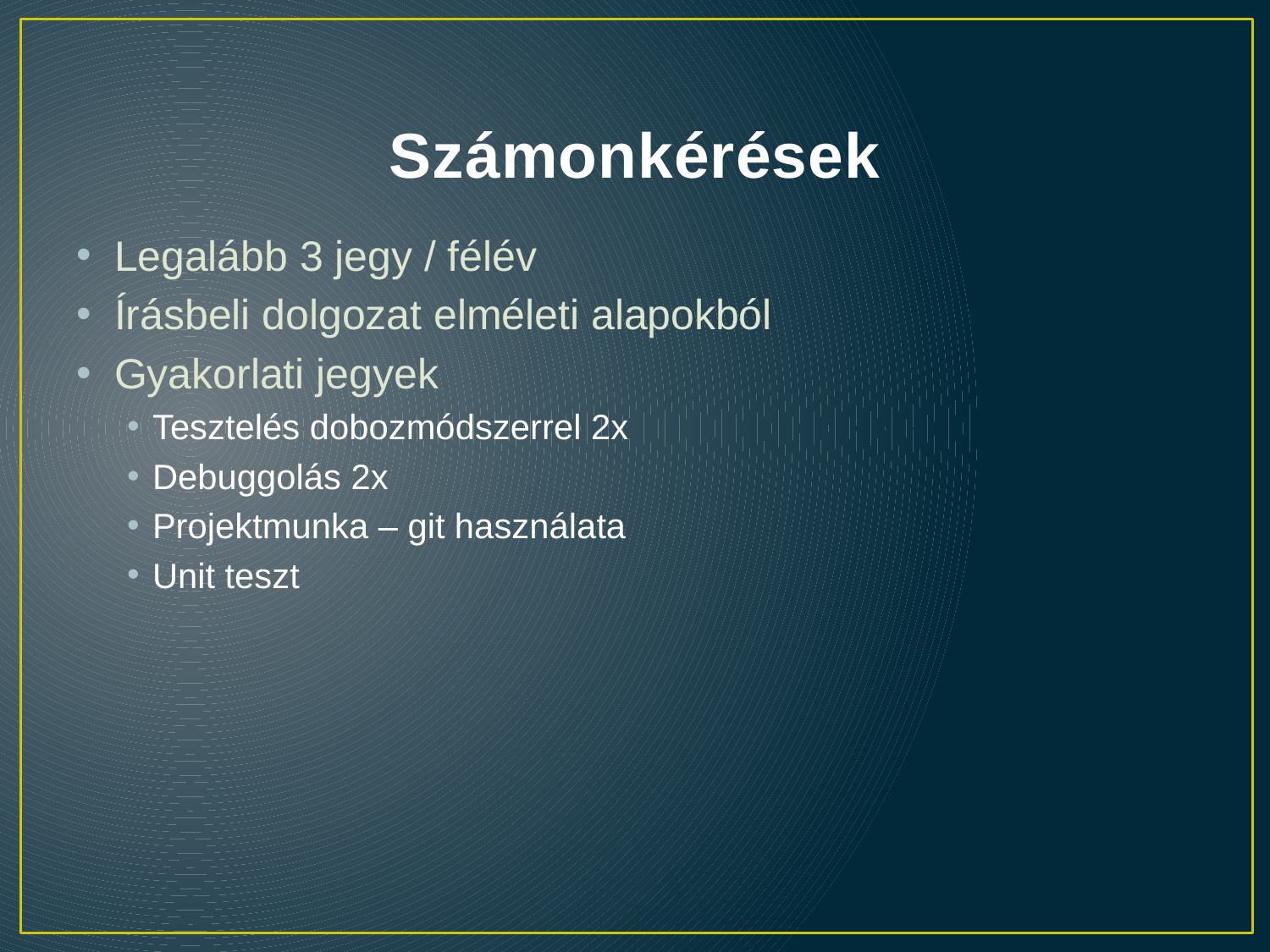

# Számonkérések
Legalább 3 jegy / félév
Írásbeli dolgozat elméleti alapokból
Gyakorlati jegyek
Tesztelés dobozmódszerrel 2x
Debuggolás 2x
Projektmunka – git használata
Unit teszt